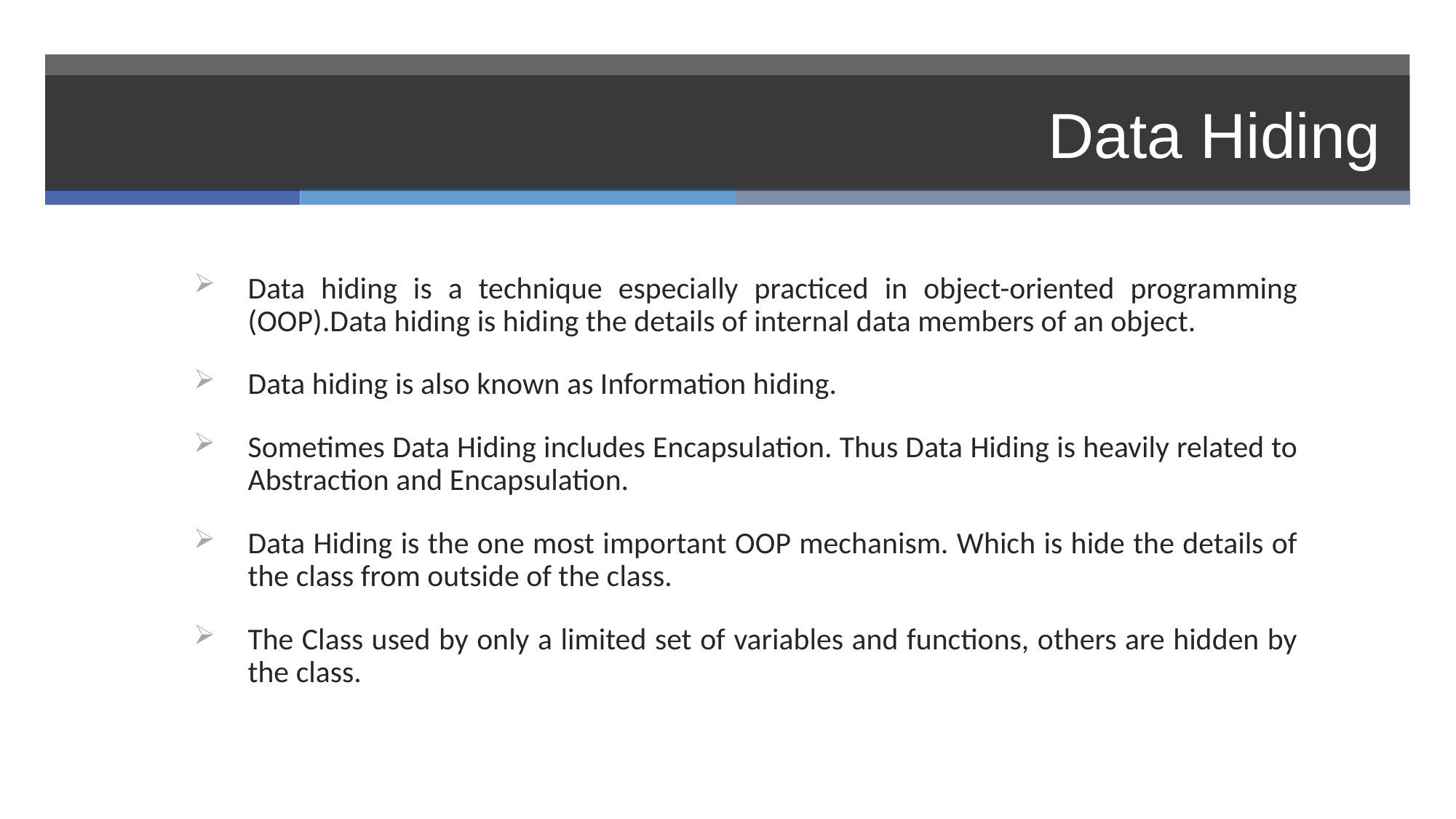

# Data Hiding
Data hiding is a technique especially practiced in object-oriented programming (OOP).Data hiding is hiding the details of internal data members of an object.
Data hiding is also known as Information hiding.
Sometimes Data Hiding includes Encapsulation. Thus Data Hiding is heavily related to Abstraction and Encapsulation.
Data Hiding is the one most important OOP mechanism. Which is hide the details of the class from outside of the class.
The Class used by only a limited set of variables and functions, others are hidden by the class.